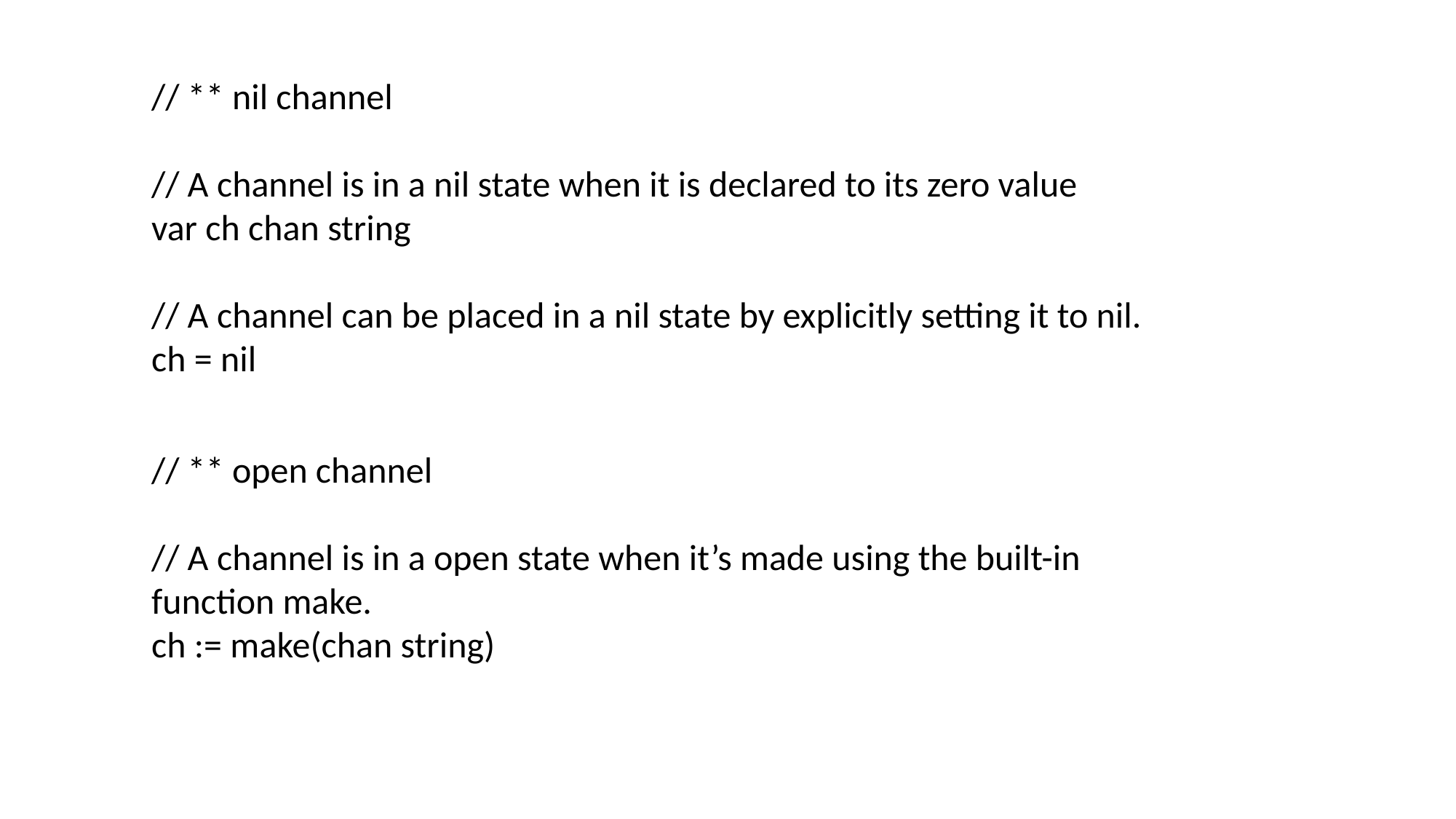

// ** nil channel

// A channel is in a nil state when it is declared to its zero value
var ch chan string

// A channel can be placed in a nil state by explicitly setting it to nil.
ch = nil

// ** open channel

// A channel is in a open state when it’s made using the built-in function make.
ch := make(chan string)